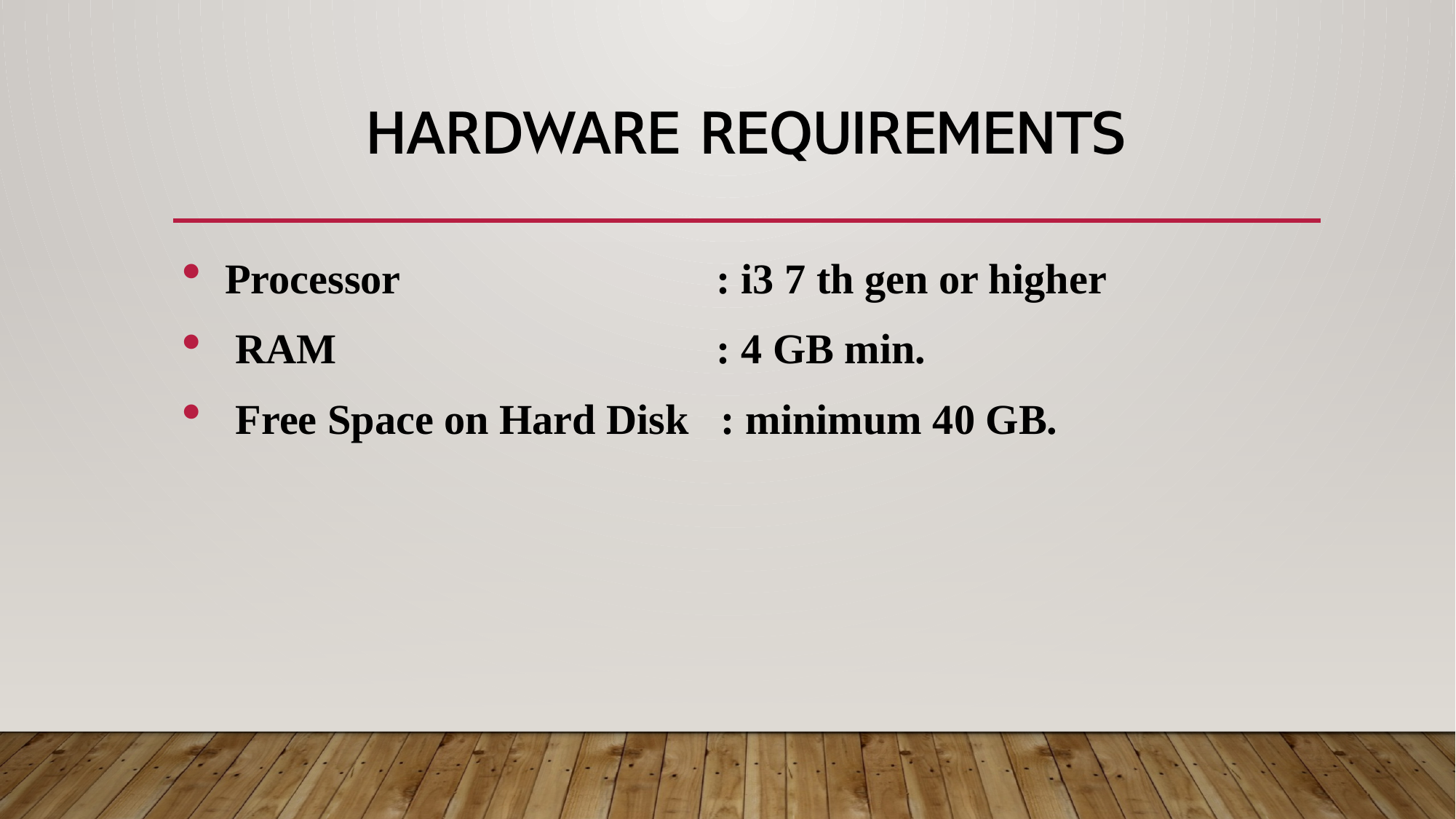

# Hardware requirements
Processor                              : i3 7 th gen or higher
 RAM                                    : 4 GB min.
 Free Space on Hard Disk   : minimum 40 GB.